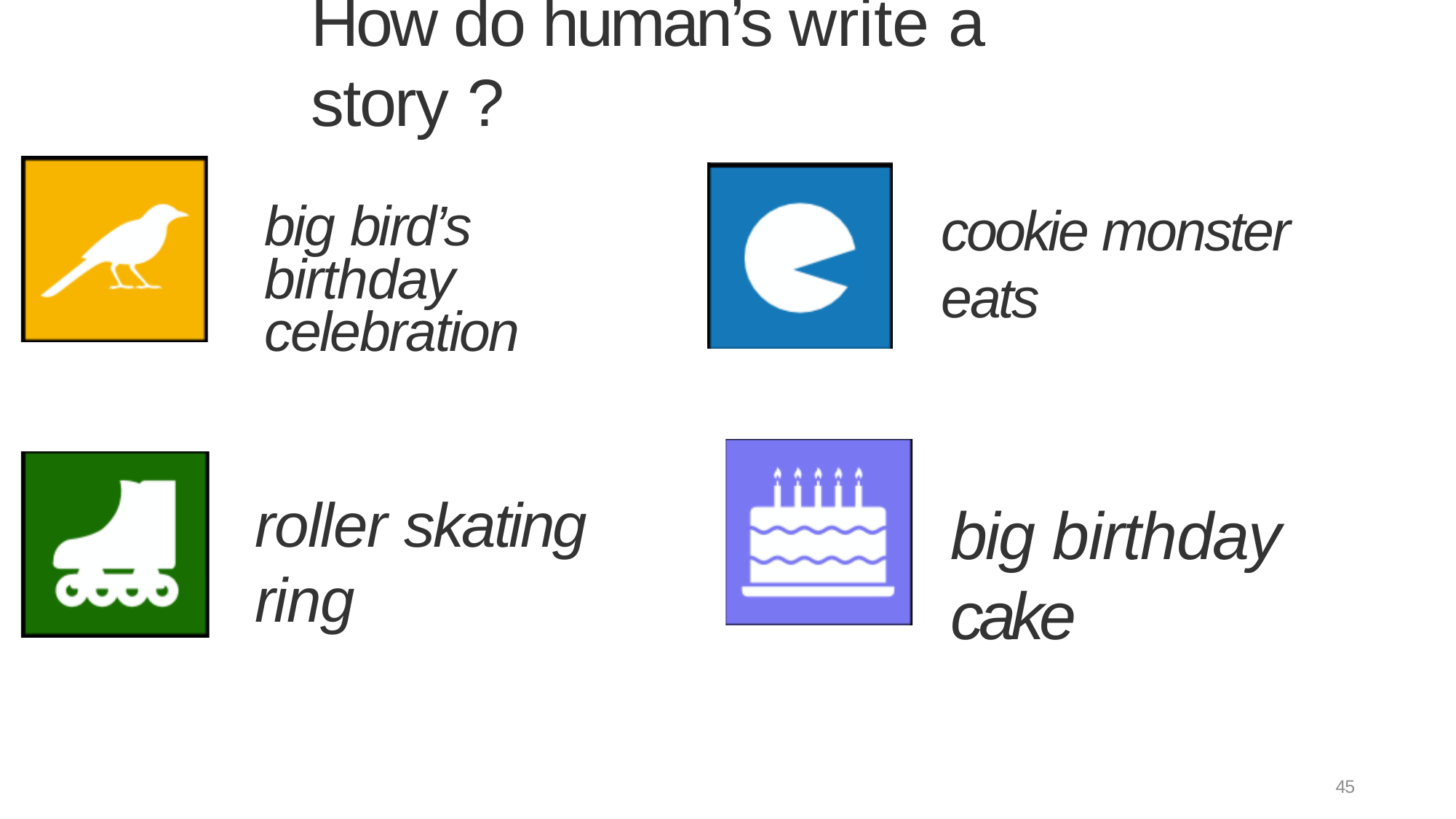

# How do human’s write a story ?

big bird’s birthday  celebration
cookie monster eats

roller skating ring
big birthday cake
45